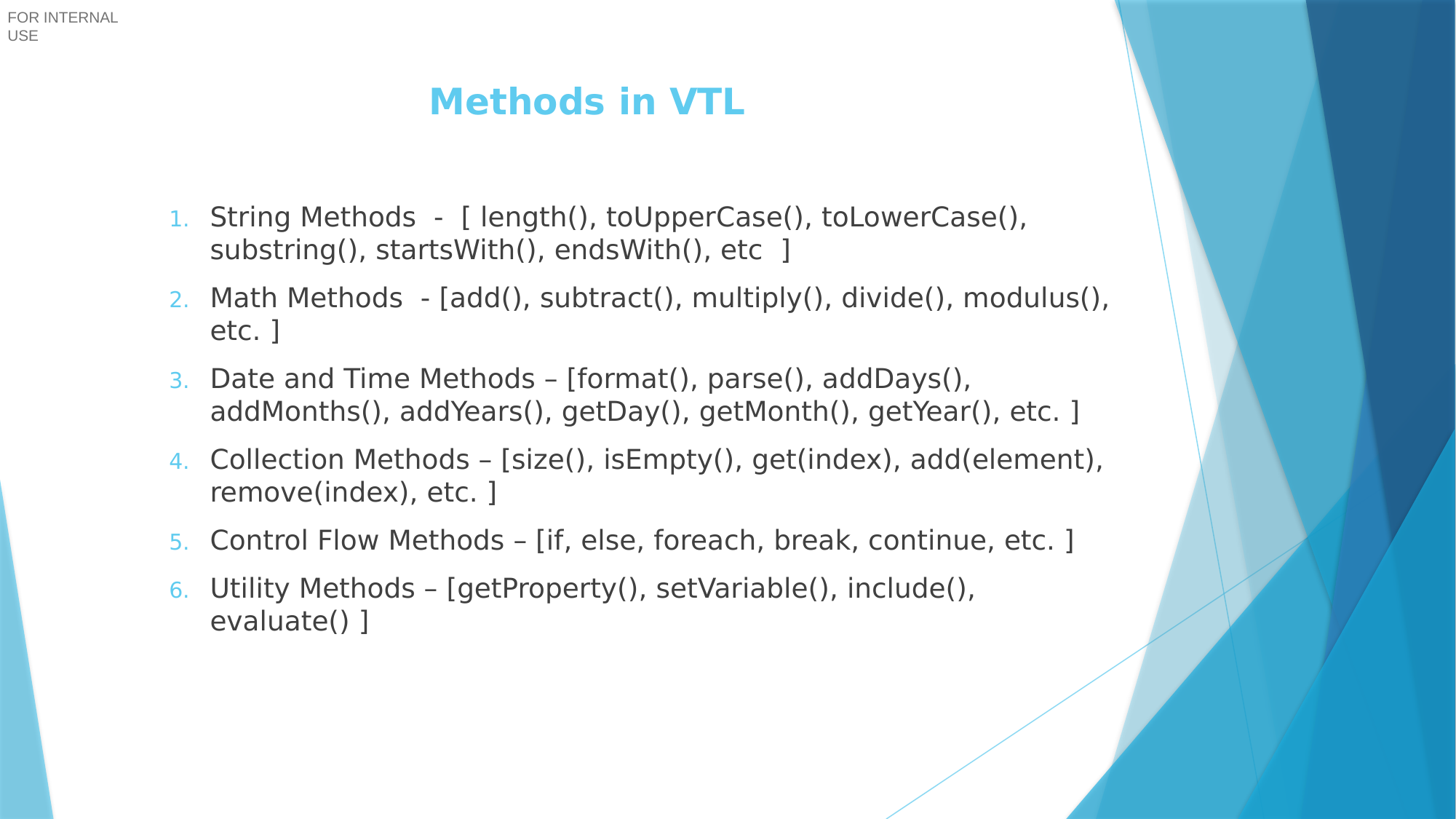

# Methods in VTL
String Methods  -  [ length(), toUpperCase(), toLowerCase(), substring(), startsWith(), endsWith(), etc  ]
Math Methods  - [add(), subtract(), multiply(), divide(), modulus(), etc. ]
Date and Time Methods – [format(), parse(), addDays(), addMonths(), addYears(), getDay(), getMonth(), getYear(), etc. ]
Collection Methods – [size(), isEmpty(), get(index), add(element), remove(index), etc. ]
Control Flow Methods – [if, else, foreach, break, continue, etc. ]
Utility Methods – [getProperty(), setVariable(), include(), evaluate() ]